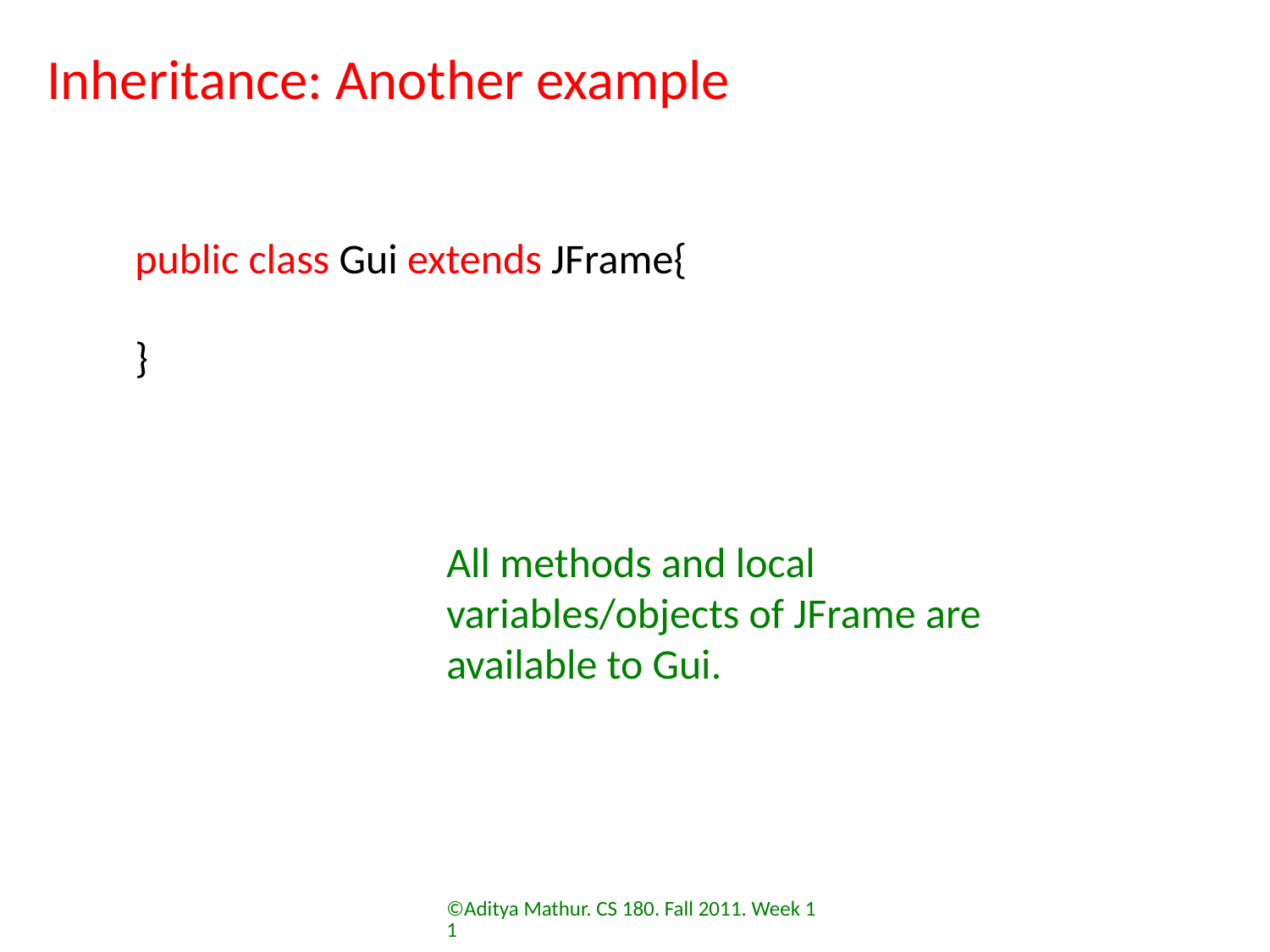

# Inheritance: Another example
public class Gui extends JFrame{

}

All methods and local variables/objects of JFrame are available to Gui.
©Aditya Mathur. CS 180. Fall 2011. Week 11